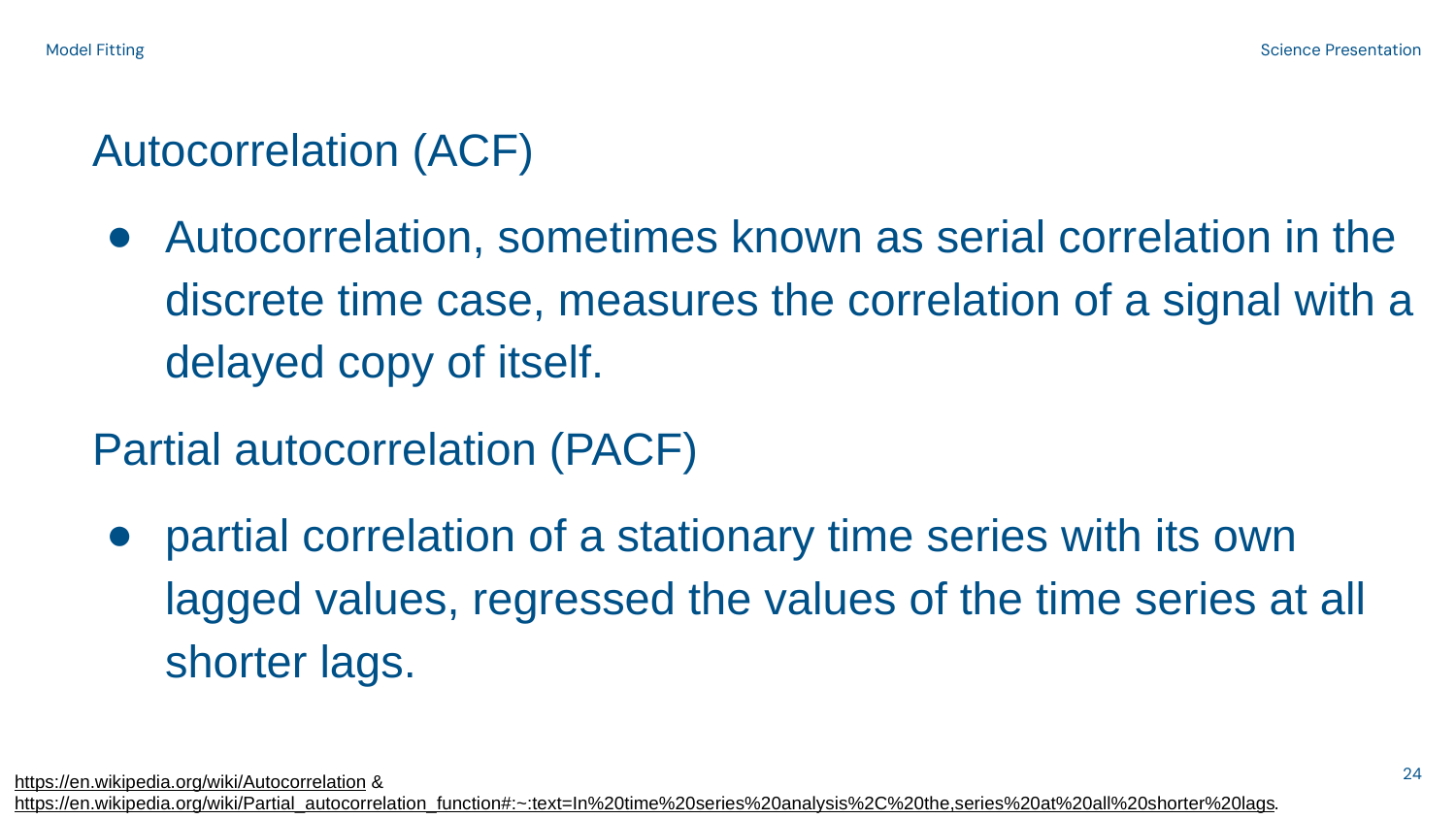

Model Fitting
Science Presentation
Autocorrelation (ACF)
Autocorrelation, sometimes known as serial correlation in the discrete time case, measures the correlation of a signal with a delayed copy of itself.
Partial autocorrelation (PACF)
partial correlation of a stationary time series with its own lagged values, regressed the values of the time series at all shorter lags.
24
https://en.wikipedia.org/wiki/Autocorrelation & https://en.wikipedia.org/wiki/Partial_autocorrelation_function#:~:text=In%20time%20series%20analysis%2C%20the,series%20at%20all%20shorter%20lags.